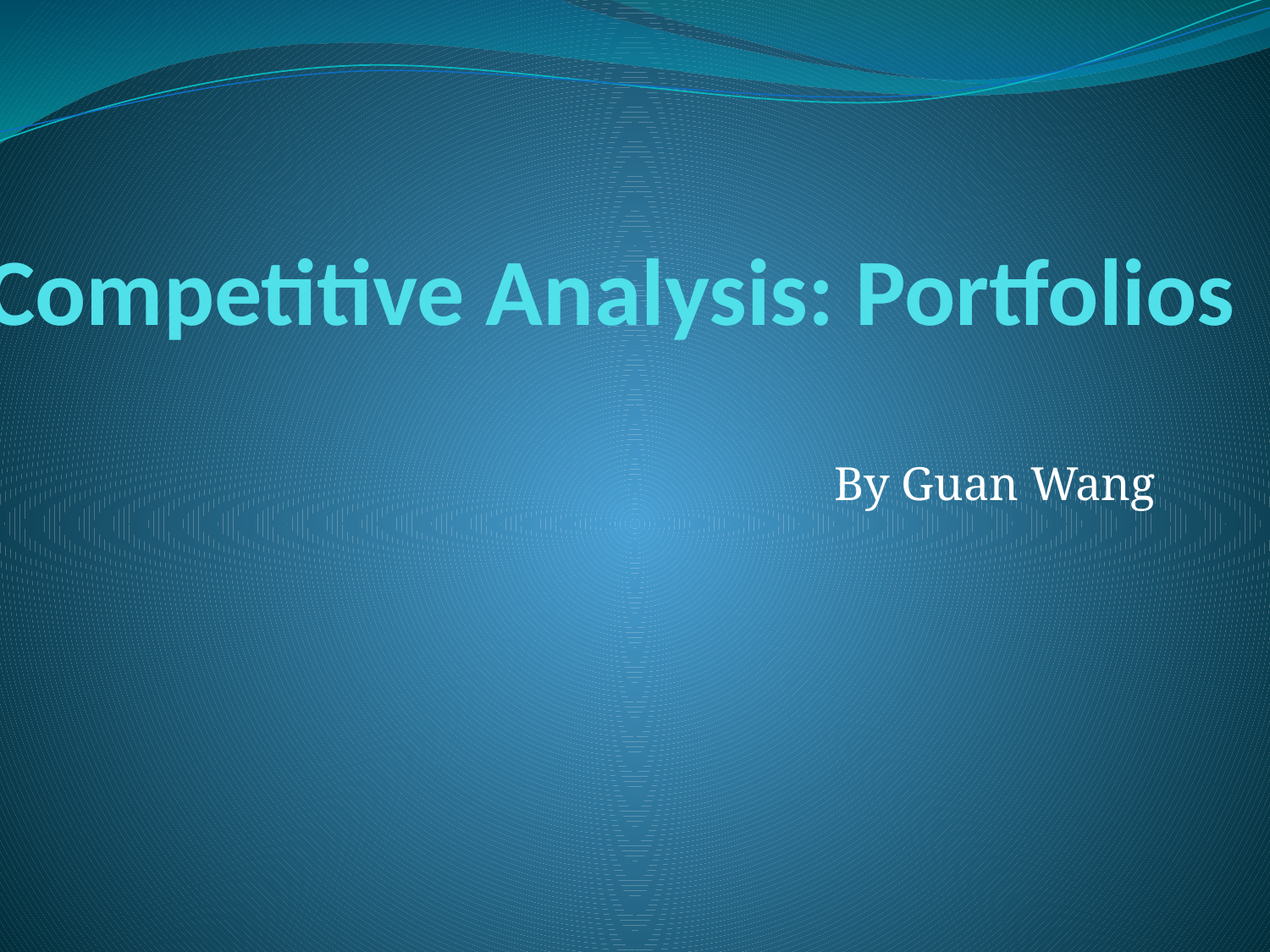

# Competitive Analysis: Portfolios
By Guan Wang